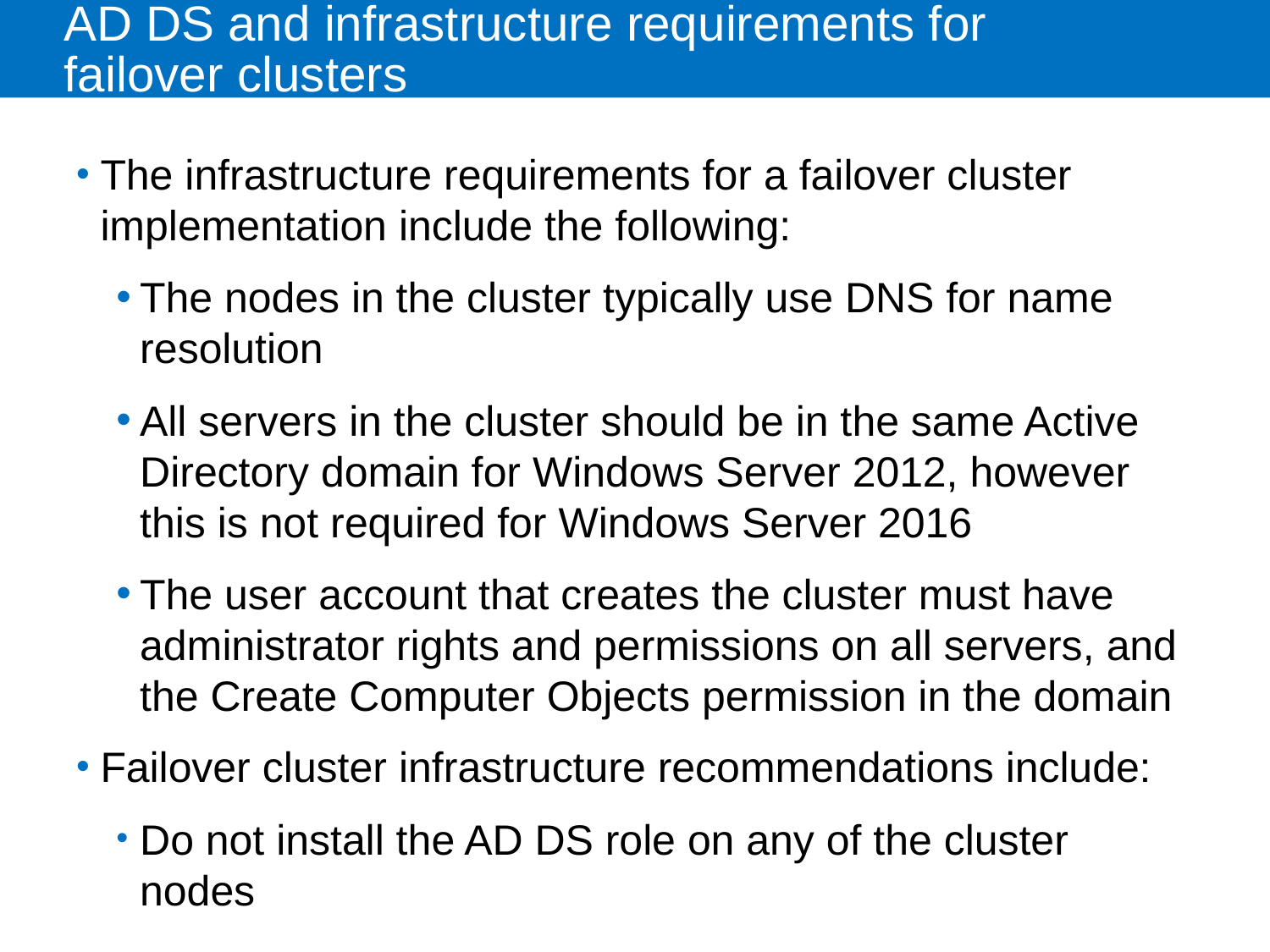

# AD DS and infrastructure requirements for failover clusters
The infrastructure requirements for a failover cluster implementation include the following:
The nodes in the cluster typically use DNS for name resolution
All servers in the cluster should be in the same Active Directory domain for Windows Server 2012, however this is not required for Windows Server 2016
The user account that creates the cluster must have administrator rights and permissions on all servers, and the Create Computer Objects permission in the domain
Failover cluster infrastructure recommendations include:
Do not install the AD DS role on any of the cluster nodes